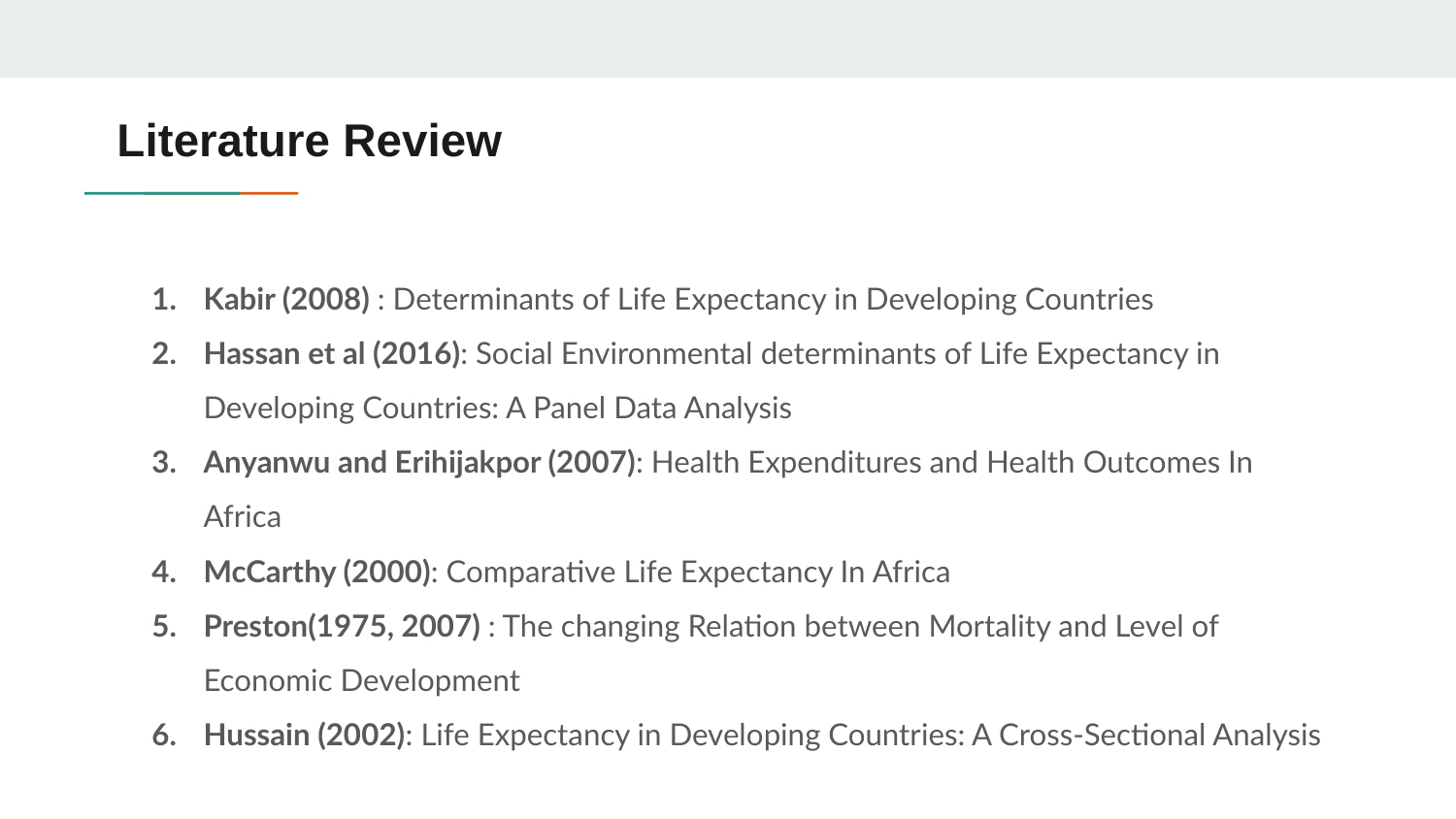

# Literature Review
Kabir (2008) : Determinants of Life Expectancy in Developing Countries
Hassan et al (2016): Social Environmental determinants of Life Expectancy in Developing Countries: A Panel Data Analysis
Anyanwu and Erihijakpor (2007): Health Expenditures and Health Outcomes In Africa
McCarthy (2000): Comparative Life Expectancy In Africa
Preston(1975, 2007) : The changing Relation between Mortality and Level of Economic Development
Hussain (2002): Life Expectancy in Developing Countries: A Cross-Sectional Analysis